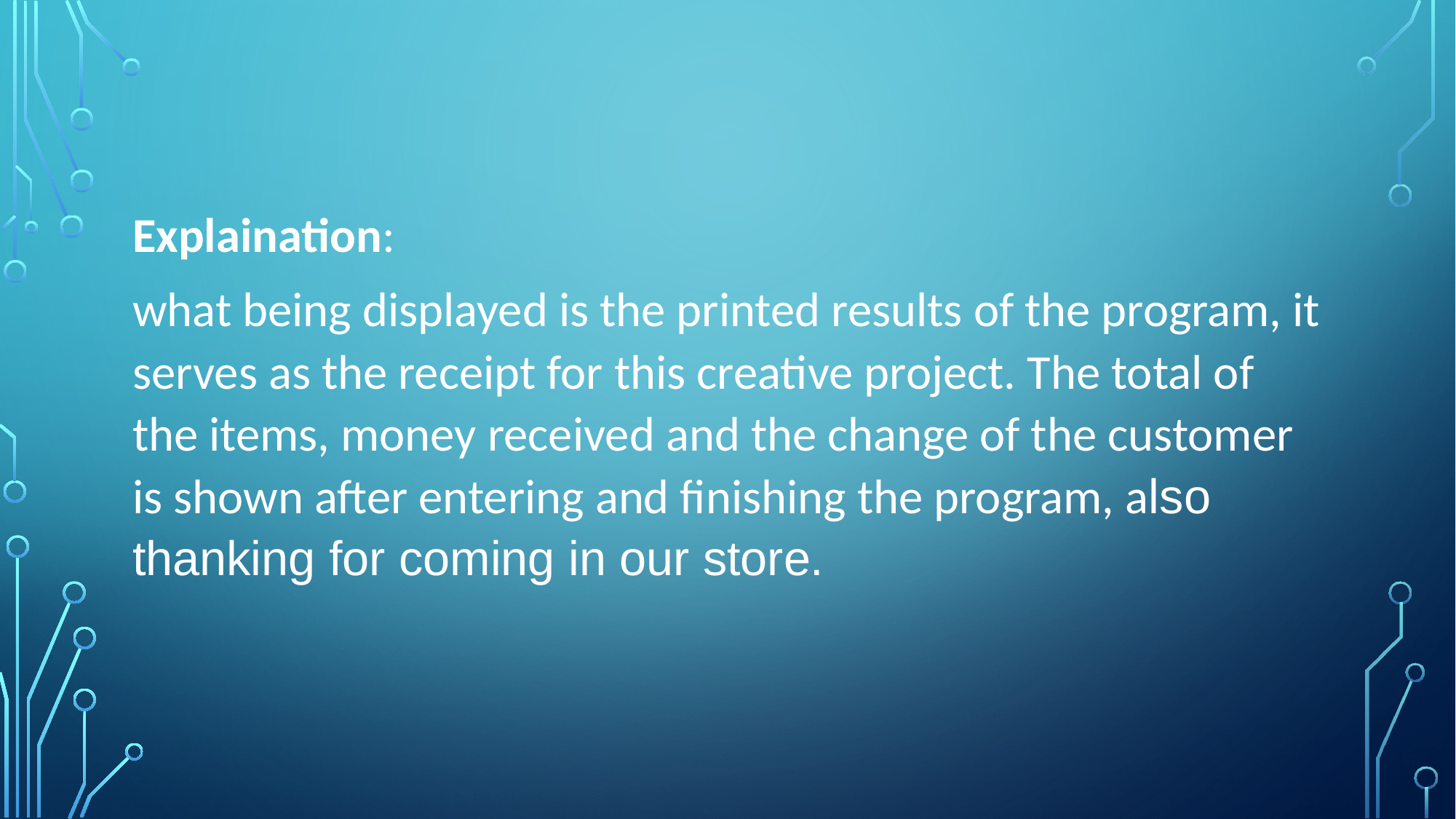

Explaination:
what being displayed is the printed results of the program, it serves as the receipt for this creative project. The total of the items, money received and the change of the customer is shown after entering and finishing the program, also thanking for coming in our store.